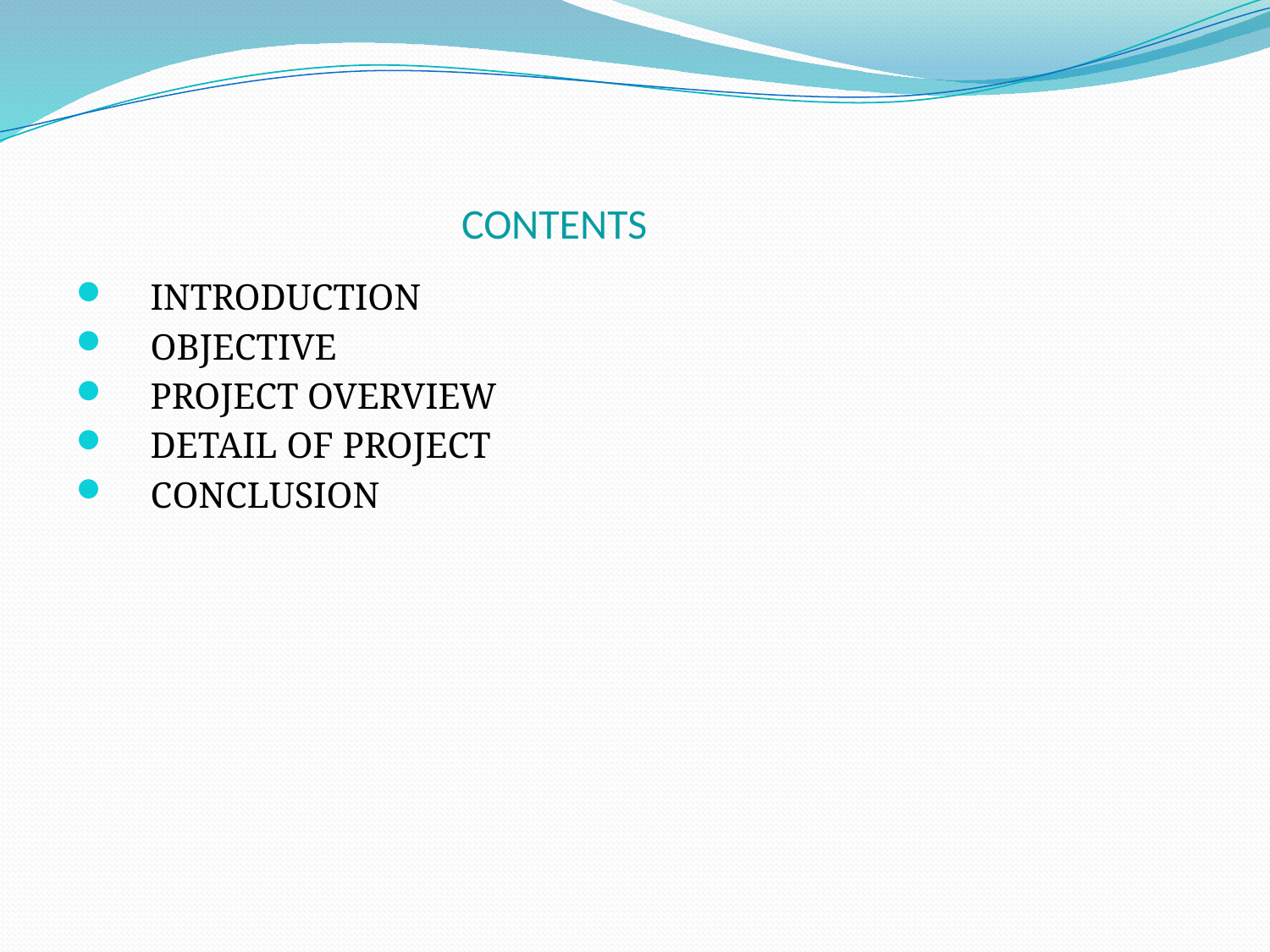

# CONTENTS
    INTRODUCTION
    OBJECTIVE
    PROJECT OVERVIEW
    DETAIL OF PROJECT
    CONCLUSION